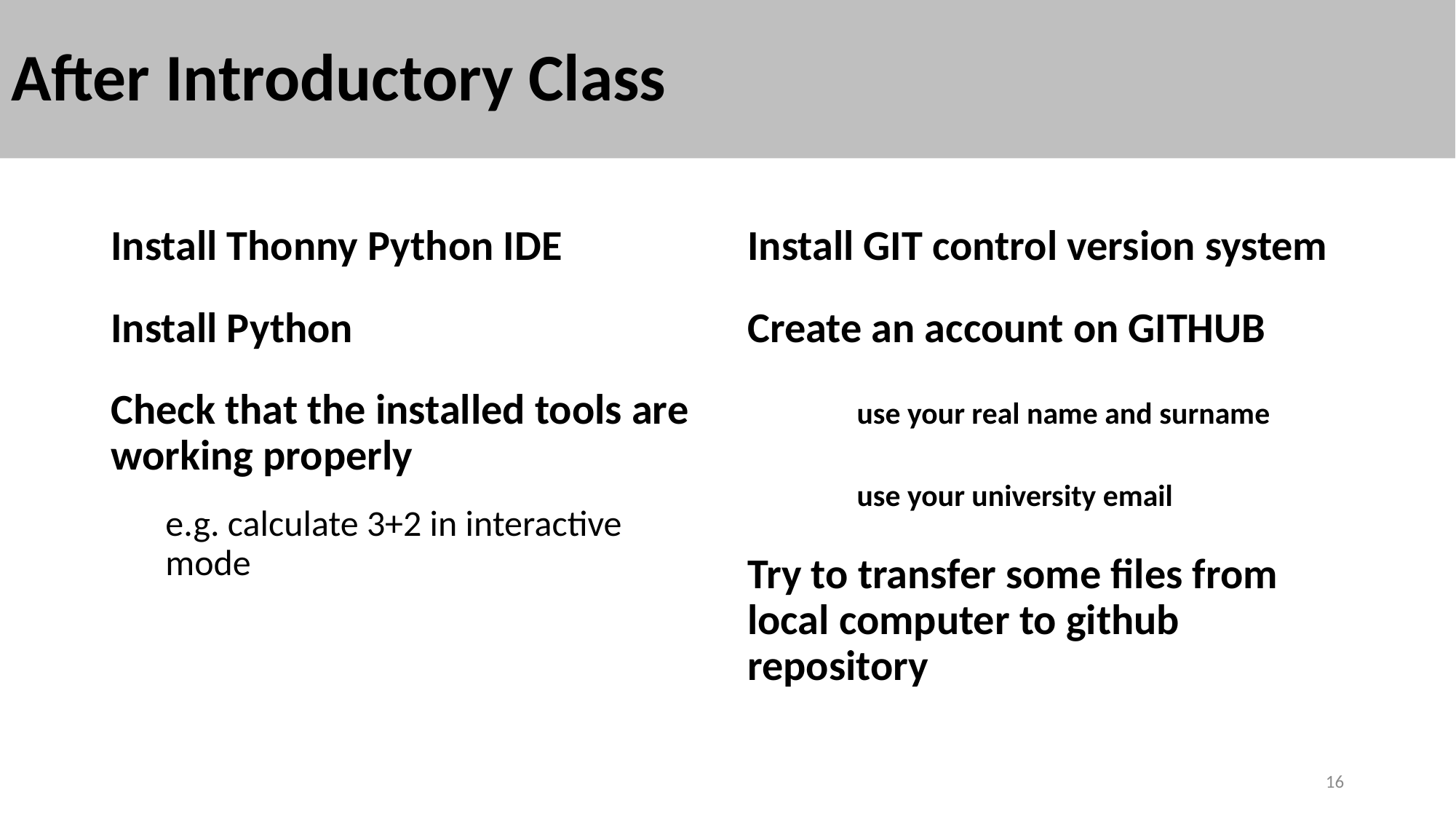

# After Introductory Class
Install Thonny Python IDE
Install Python
Check that the installed tools are working properly
e.g. calculate 3+2 in interactive mode
Install GIT control version system
Create an account on GITHUB
	use your real name and surname
	use your university email
Try to transfer some files from local computer to github repository

16